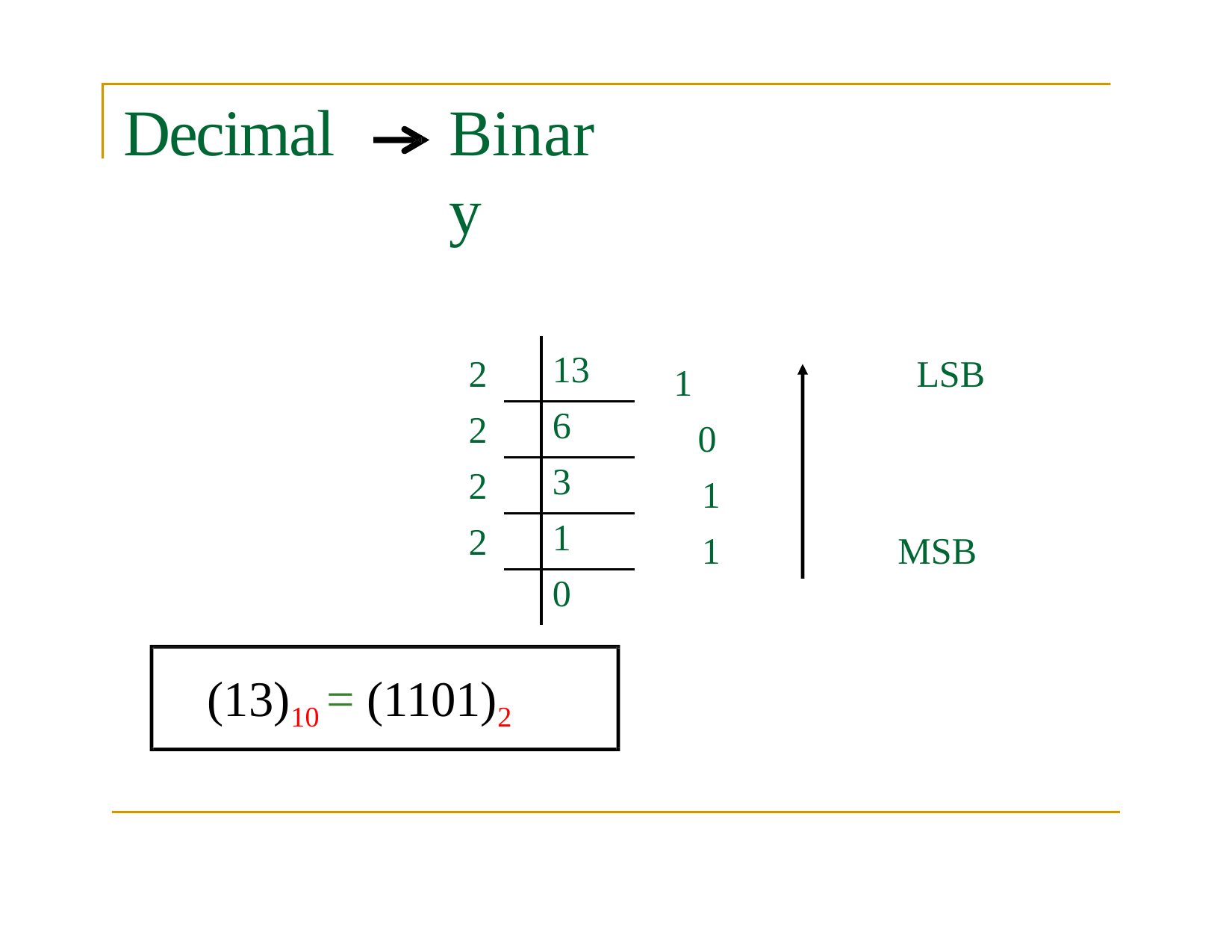

# Decimal
Binary

|  | 13 |
| --- | --- |
|  | 6 |
|  | 3 |
|  | 1 |
|  | 0 |
2
2
2
2
LSB
1

0
1
1
MSB

(13)10 = (1101)2